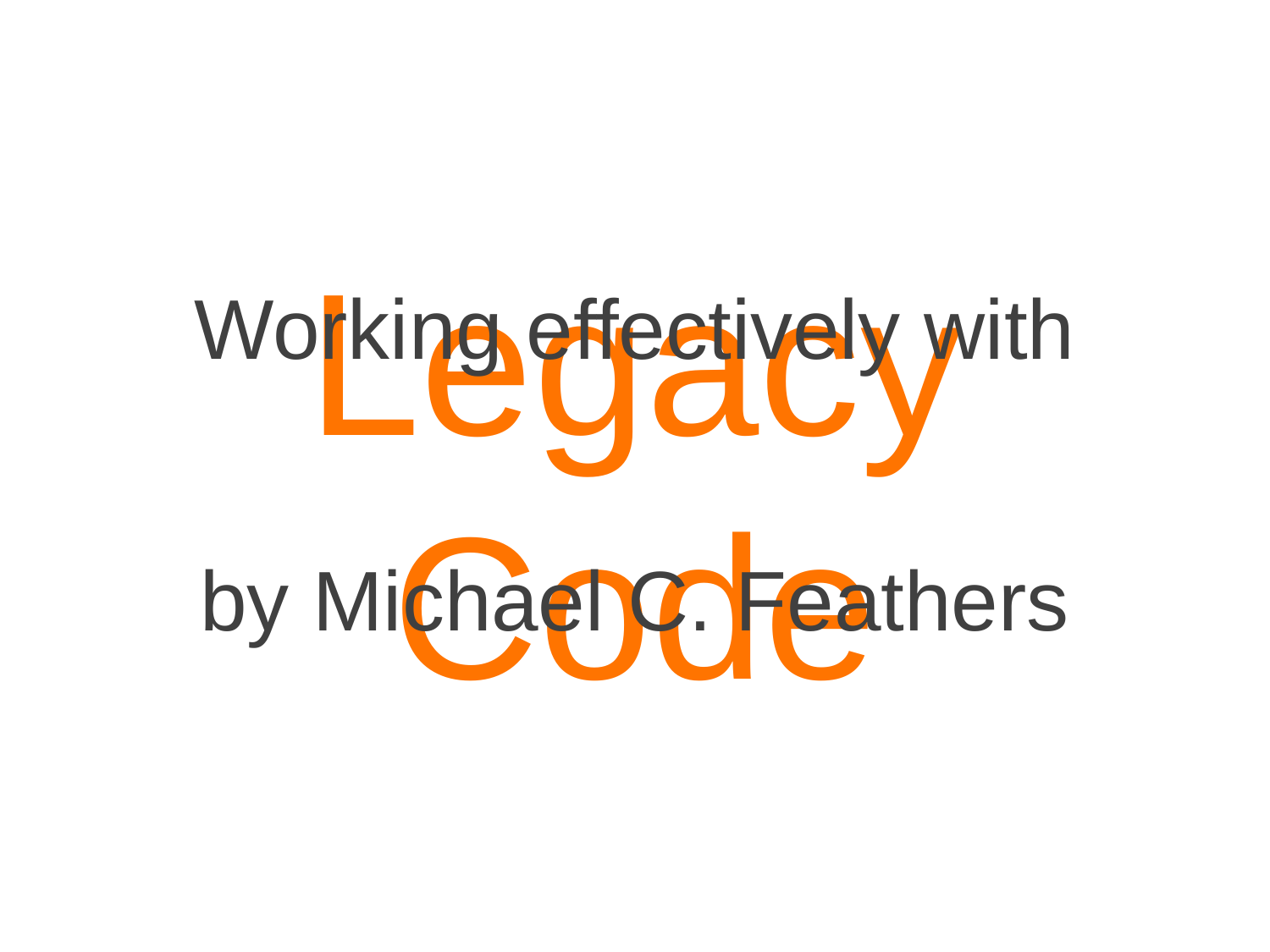

Working effectively with
# Legacy Code
by Michael C. Feathers